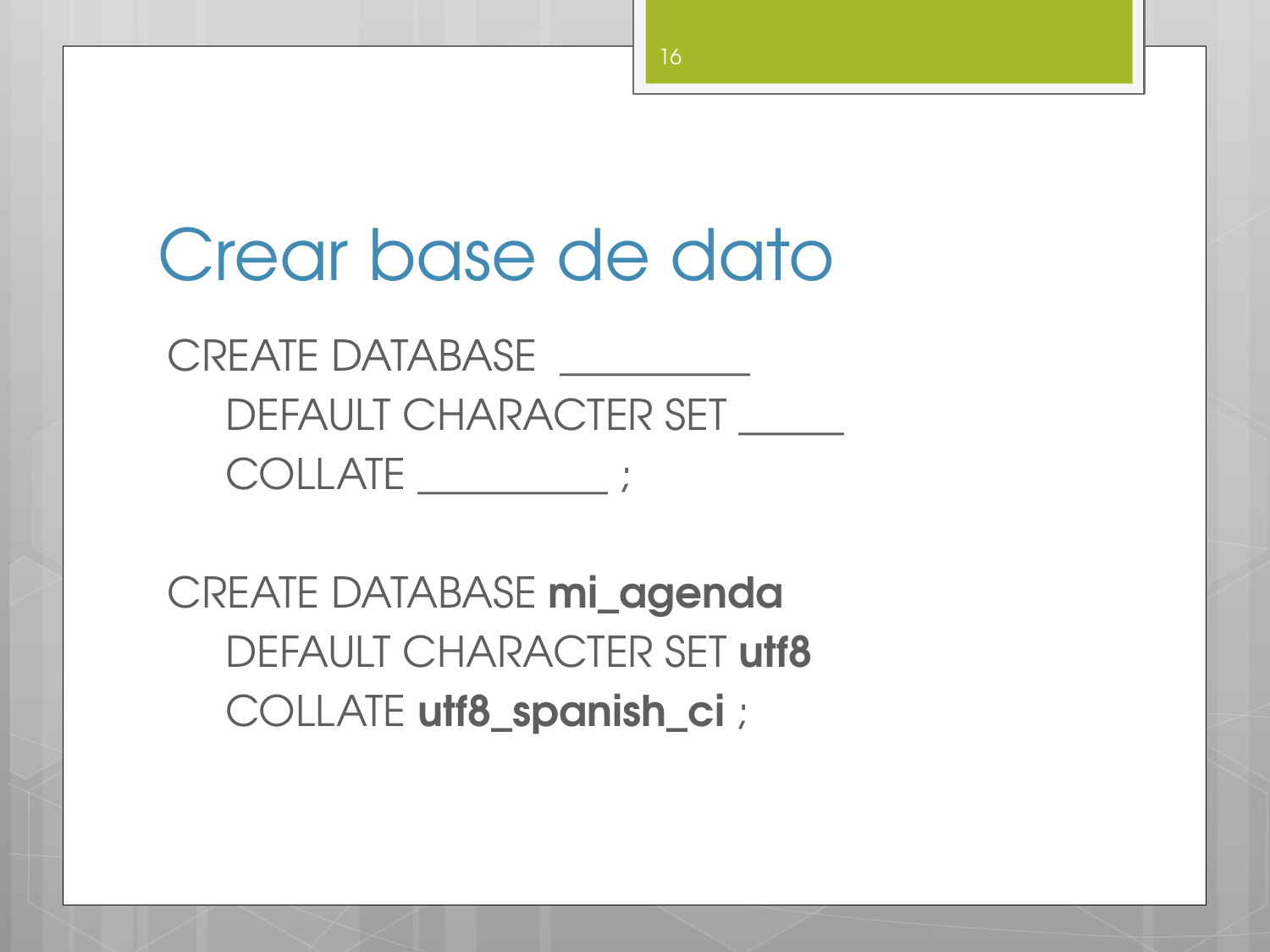

16
# Crear base de dato
CREATE DATABASE  _________
     DEFAULT CHARACTER SET _____
     COLLATE _________ ;

CREATE DATABASE mi_agenda
     DEFAULT CHARACTER SET utf8
     COLLATE utf8_spanish_ci ;